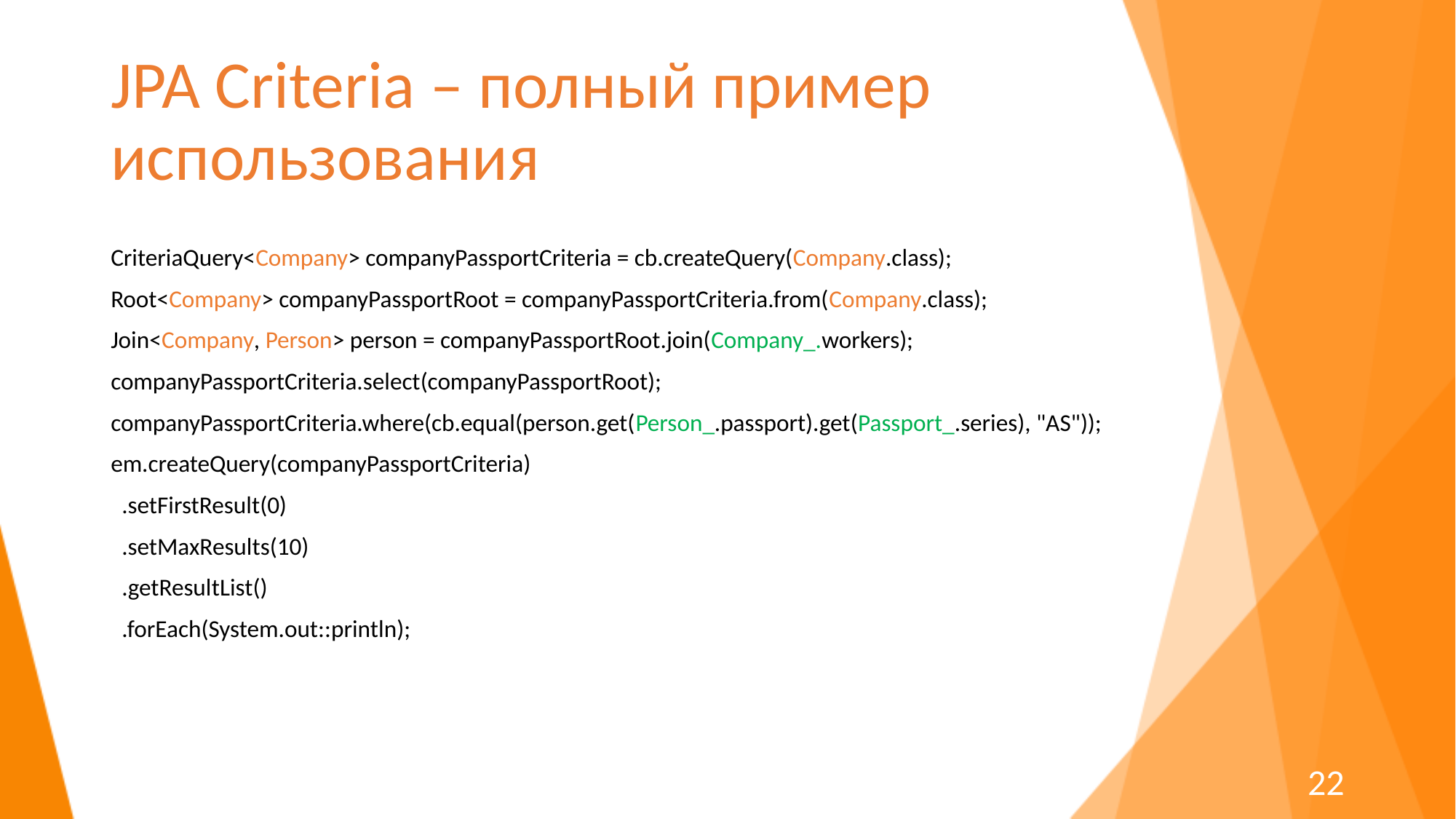

# JPA Criteria – полный пример использования
CriteriaQuery<Company> companyPassportCriteria = cb.createQuery(Company.class);
Root<Company> companyPassportRoot = companyPassportCriteria.from(Company.class);
Join<Company, Person> person = companyPassportRoot.join(Company_.workers);
companyPassportCriteria.select(companyPassportRoot);
companyPassportCriteria.where(cb.equal(person.get(Person_.passport).get(Passport_.series), "AS"));
em.createQuery(companyPassportCriteria)
  .setFirstResult(0)
  .setMaxResults(10)
  .getResultList()
  .forEach(System.out::println);
22